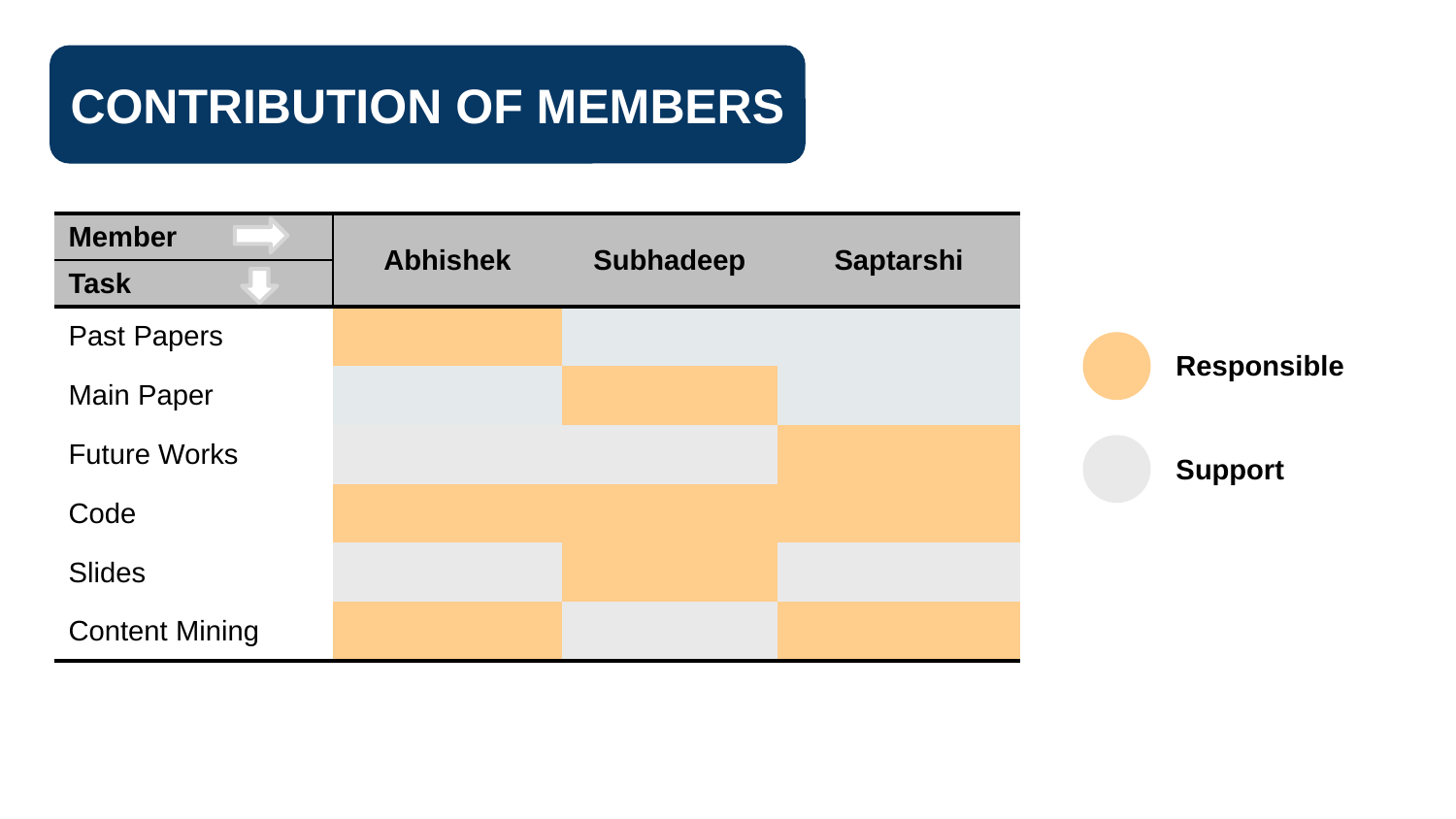

CONTRIBUTION OF MEMBERS
| Member | Abhishek | Subhadeep | Saptarshi |
| --- | --- | --- | --- |
| Task |  |  |  |
| Past Papers |  |  |  |
| Main Paper |  |  |  |
| Future Works |  |  |  |
| Code |  |  |  |
| Slides |  |  |  |
| Content Mining |  |  |  |

Responsible

Support